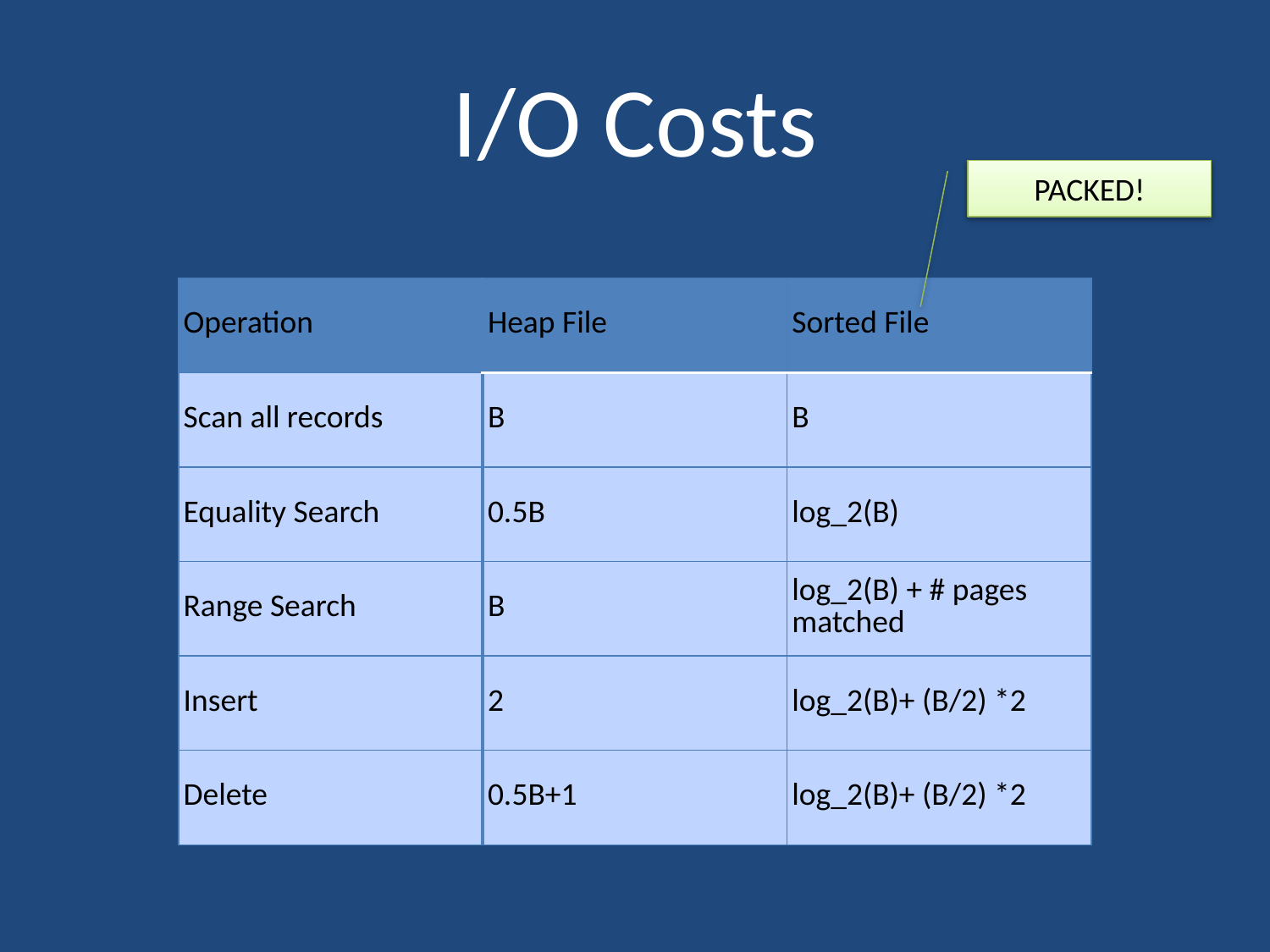

# I/O Costs
PACKED!
| Operation | Heap File | Sorted File |
| --- | --- | --- |
| Scan all records | B | B |
| Equality Search | 0.5B | log\_2(B) |
| Range Search | B | log\_2(B) + # pages matched |
| Insert | 2 | log\_2(B)+ (B/2) \*2 |
| Delete | 0.5B+1 | log\_2(B)+ (B/2) \*2 |